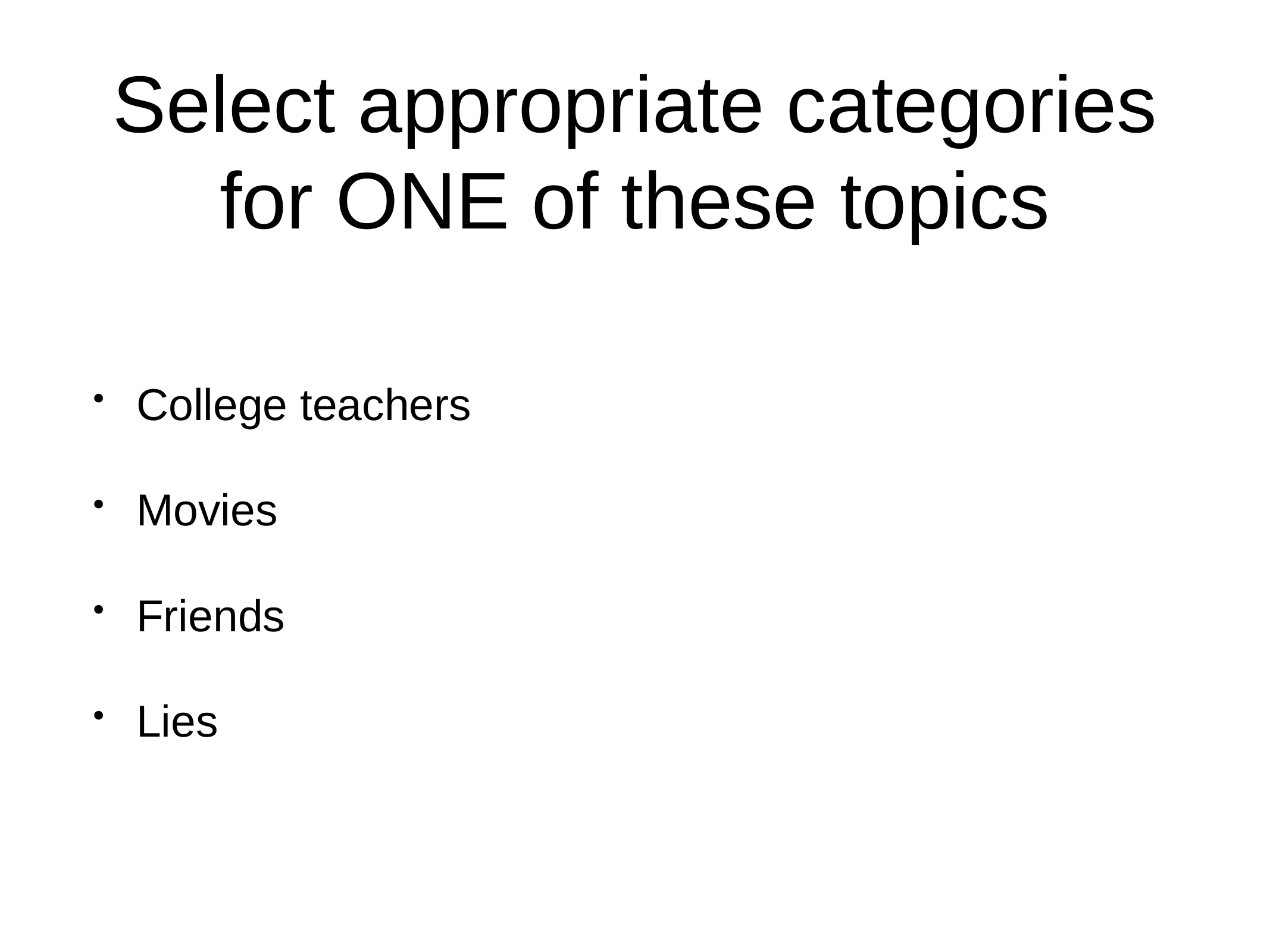

# Select appropriate categories for ONE of these topics
College teachers
Movies
Friends
Lies